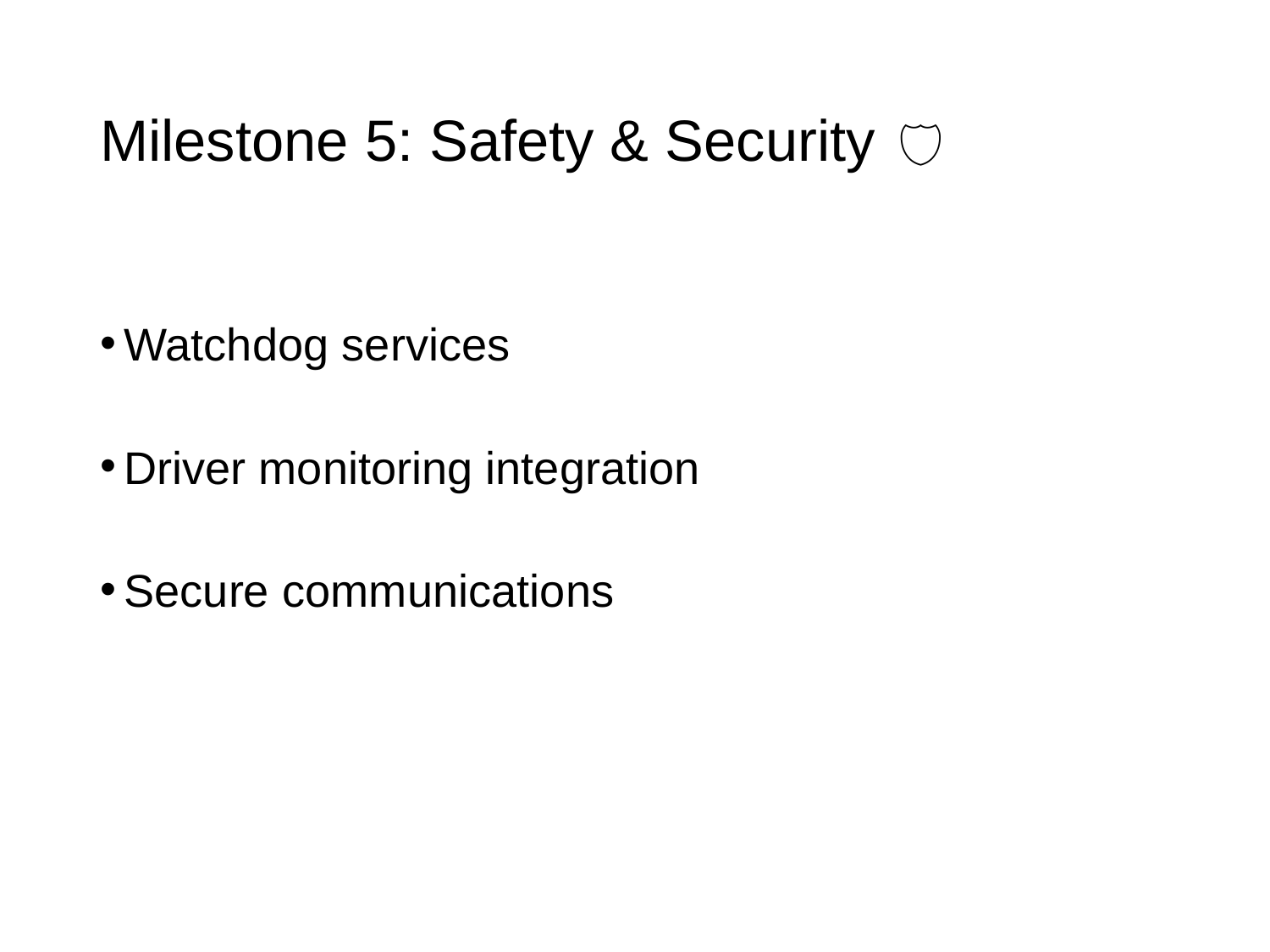

# Milestone 5: Safety & Security 🛡️
Watchdog services
Driver monitoring integration
Secure communications